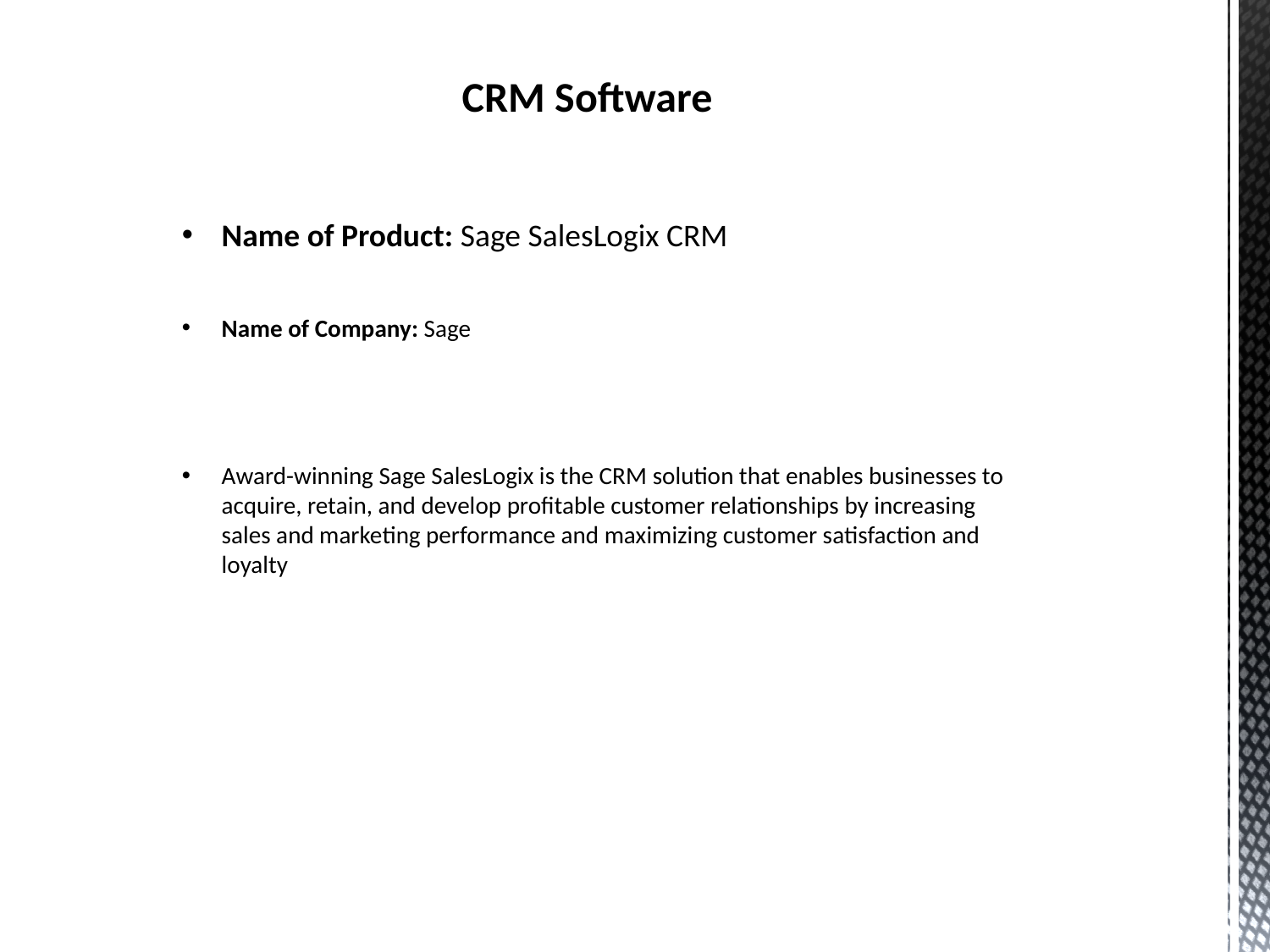

CRM Software
Name of Product: Sage SalesLogix CRM

Name of Company: Sage

Award-winning Sage SalesLogix is the CRM solution that enables businesses to acquire, retain, and develop profitable customer relationships by increasing sales and marketing performance and maximizing customer satisfaction and loyalty